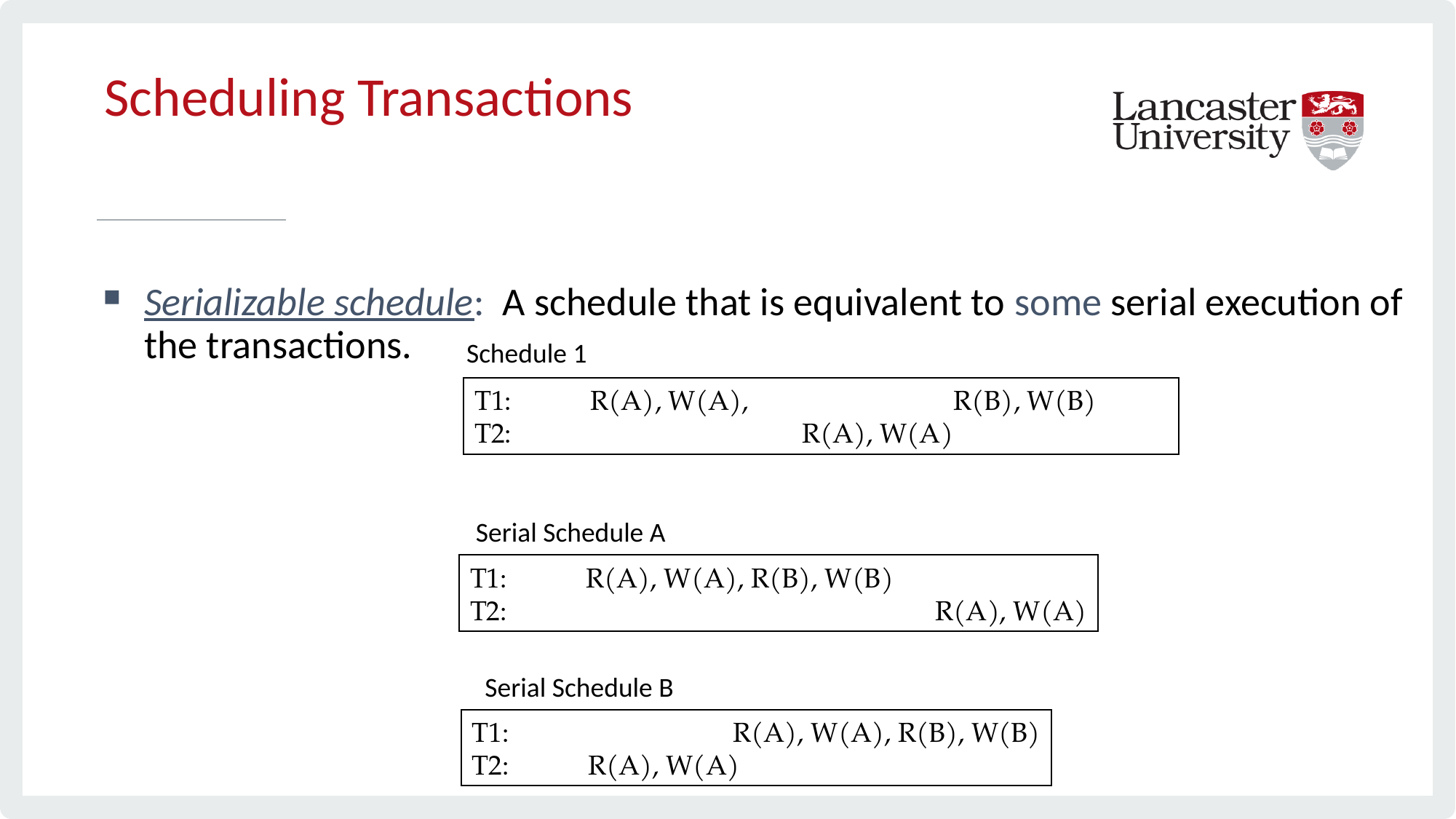

# Scheduling Transactions

Serializable schedule:  A schedule that is equivalent to some serial execution of the transactions.

Schedule 1
T1:	 R(A), W(A),   	                      R(B), W(B)
T2:	   		R(A), W(A)
Serial Schedule A
T1:	 R(A), W(A), R(B), W(B)
T2:	   		                    R(A), W(A)
Serial Schedule B
T1:	                      R(A), W(A), R(B), W(B)
T2:	 R(A), W(A)